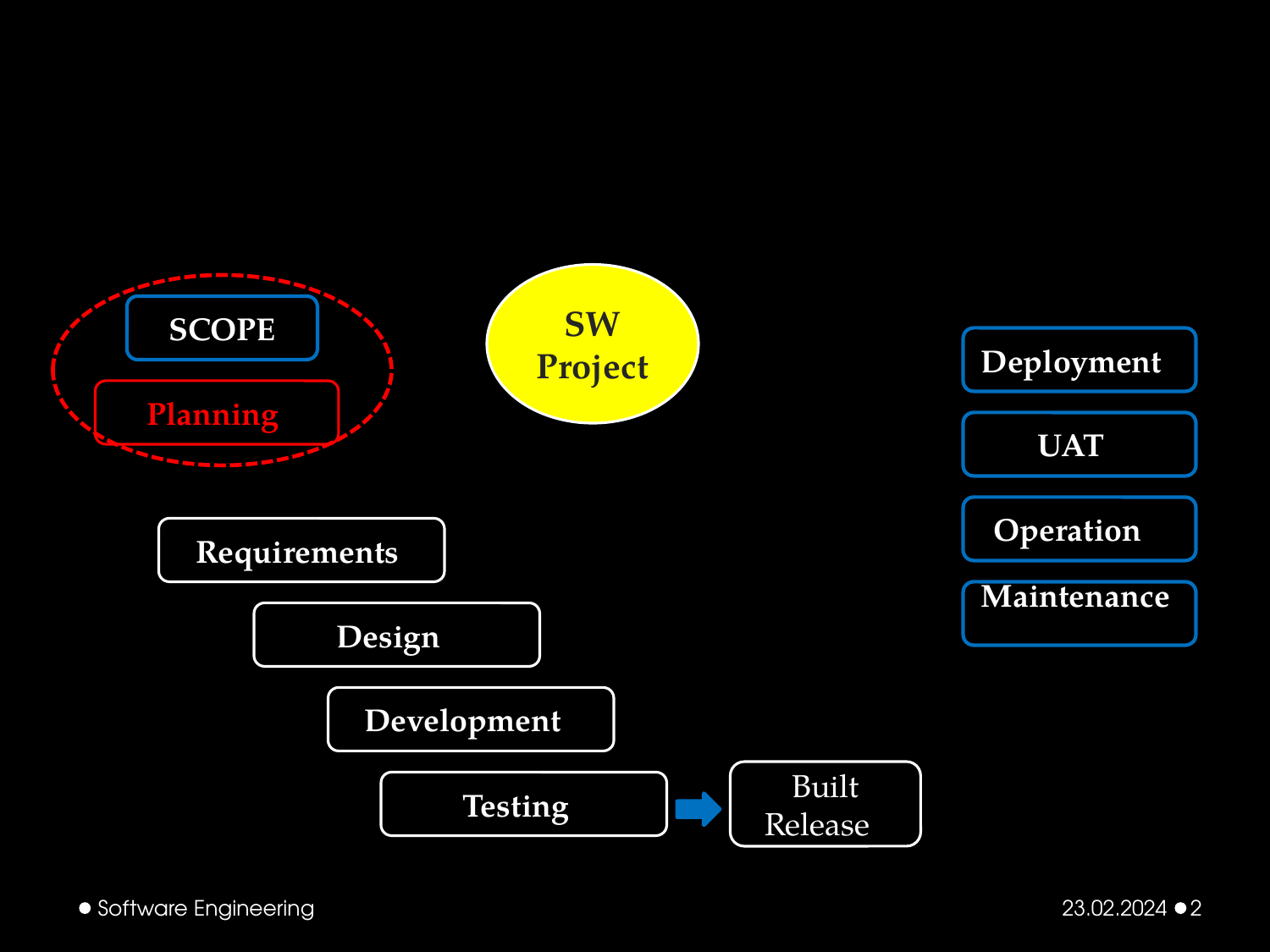

#
SW
Project

SCOPE
Deployment
Planning
UAT
Operation
Requirements
Maintenance
Design
Development
Built
Release
Testing

Software Engineering
23.02.2024
2